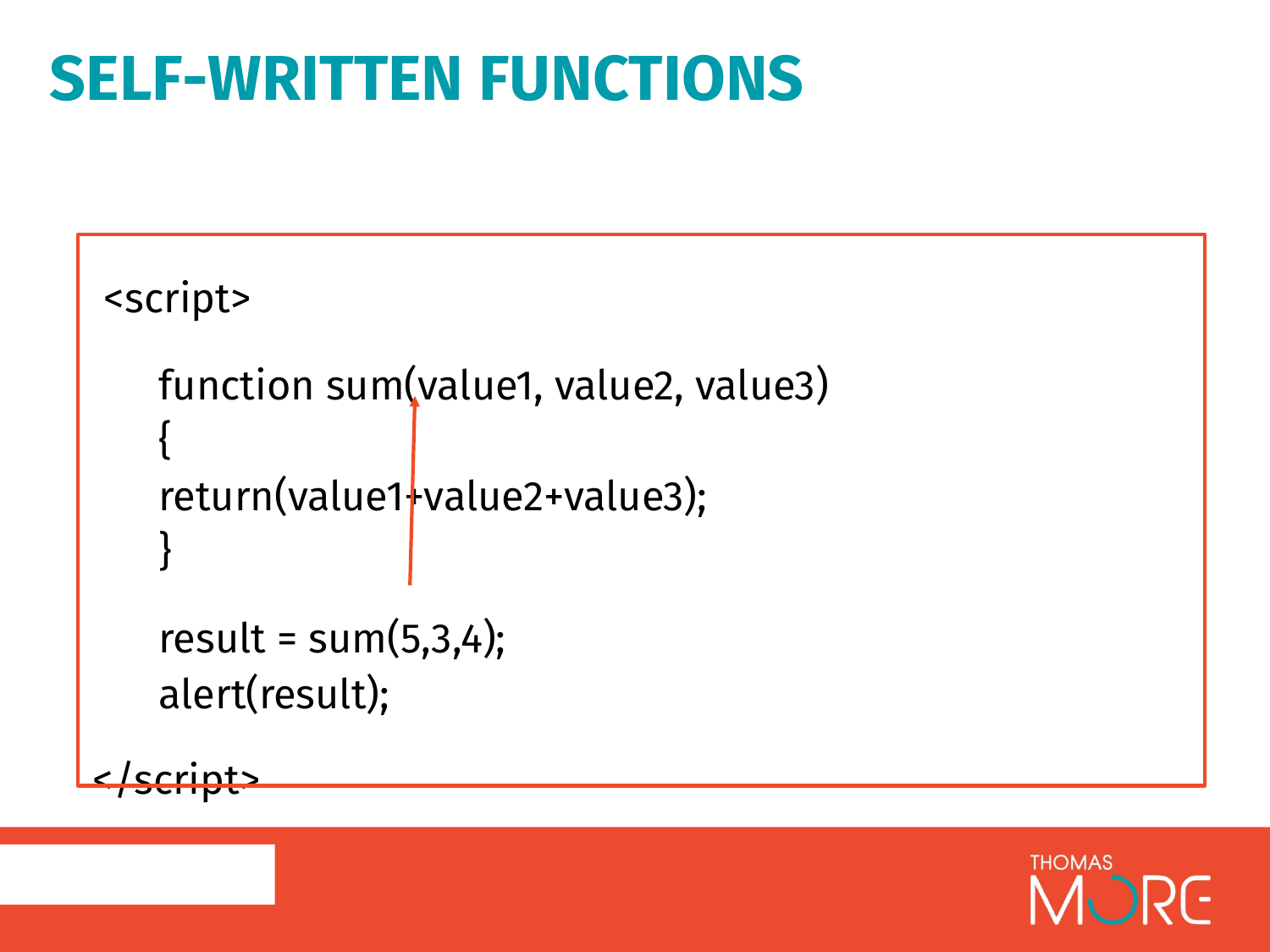

Self-written functions

    <script>

	function sum(value1, value2, value3)
	{
		return(value1+value2+value3);
	}

	result = sum(5,3,4);
	alert(result);

   </script>